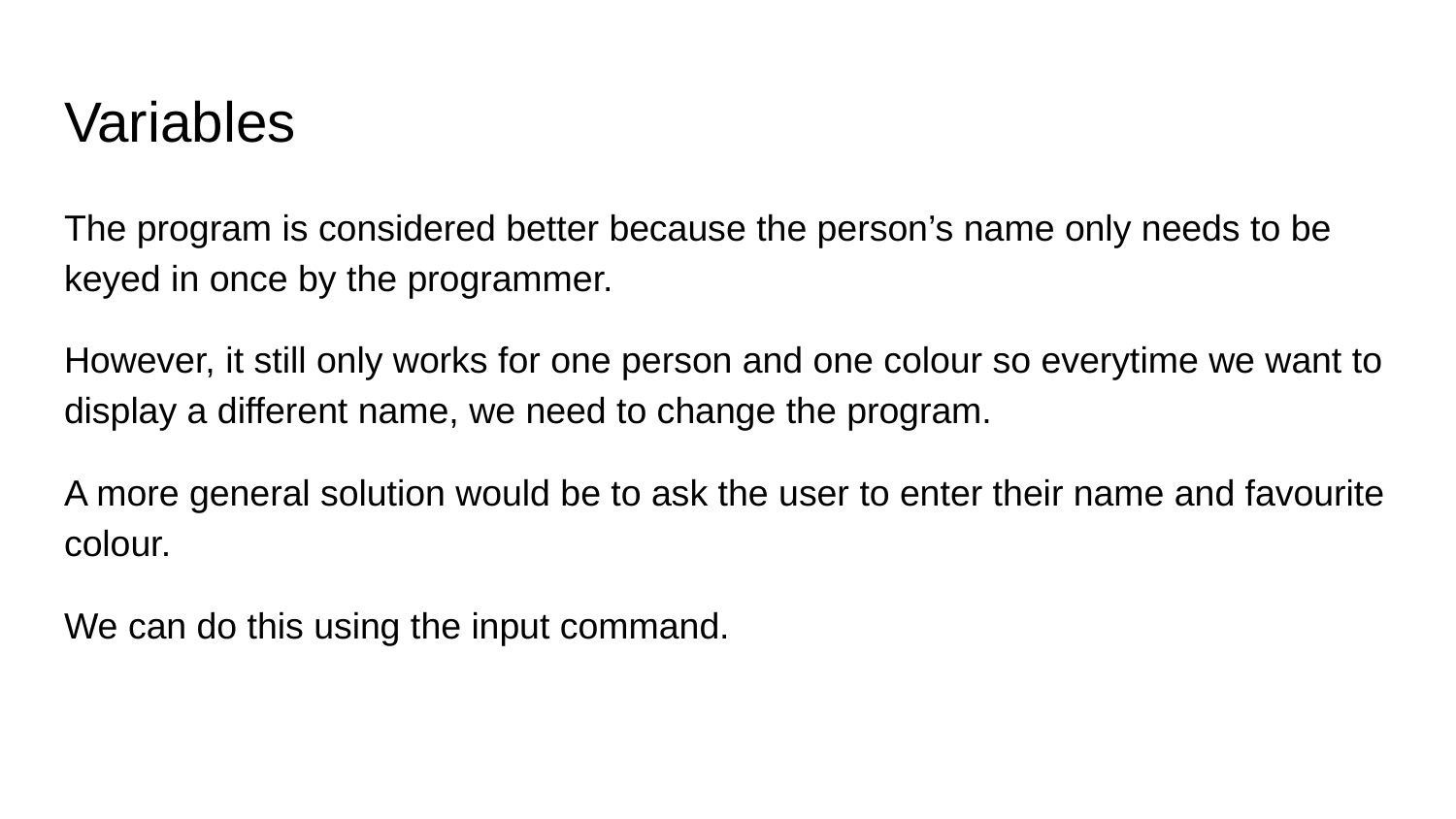

# Variables
The program is considered better because the person’s name only needs to be keyed in once by the programmer.
However, it still only works for one person and one colour so everytime we want to display a different name, we need to change the program.
A more general solution would be to ask the user to enter their name and favourite colour.
We can do this using the input command.